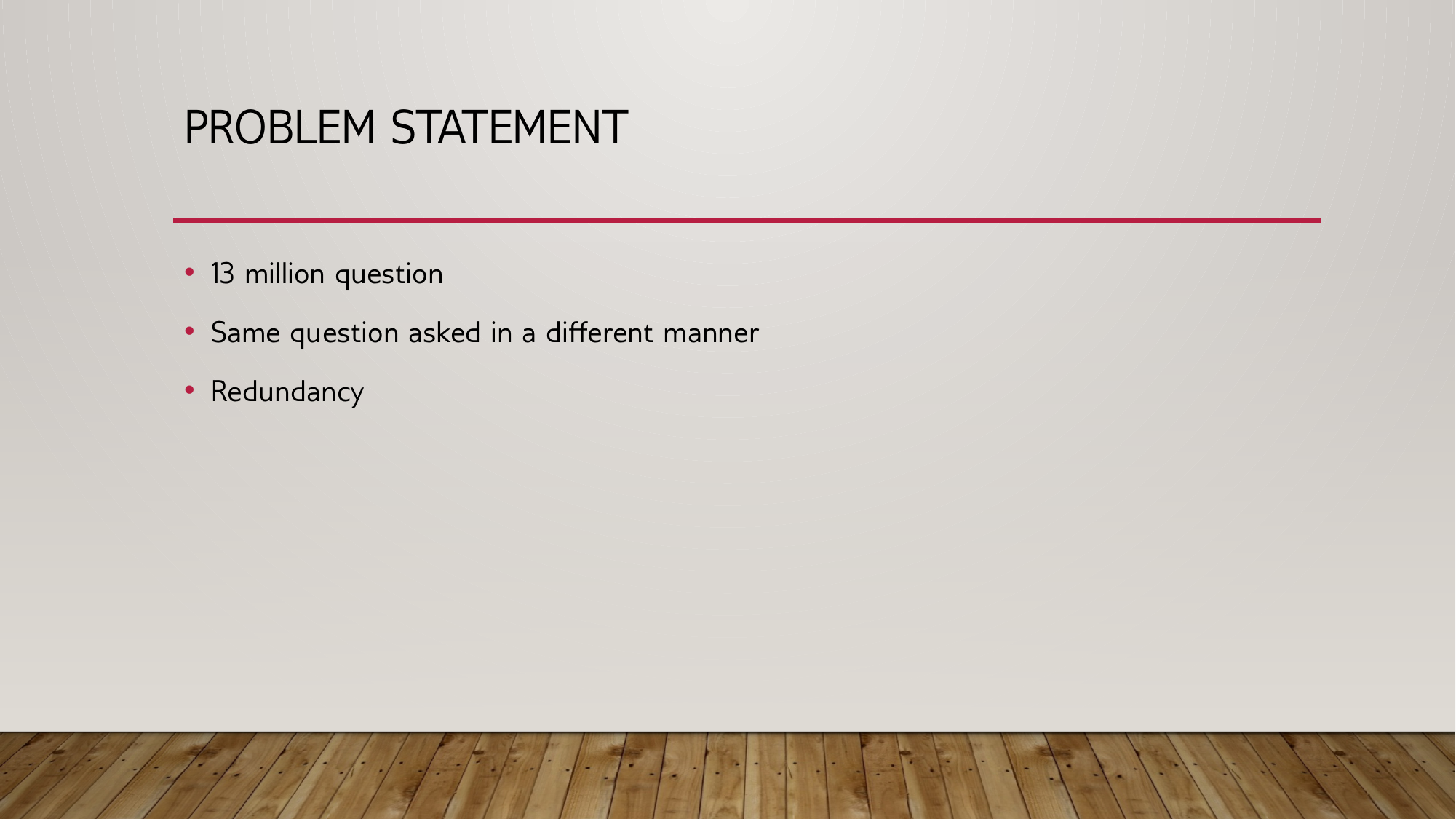

# Problem statement
13 million question
Same question asked in a different manner
Redundancy